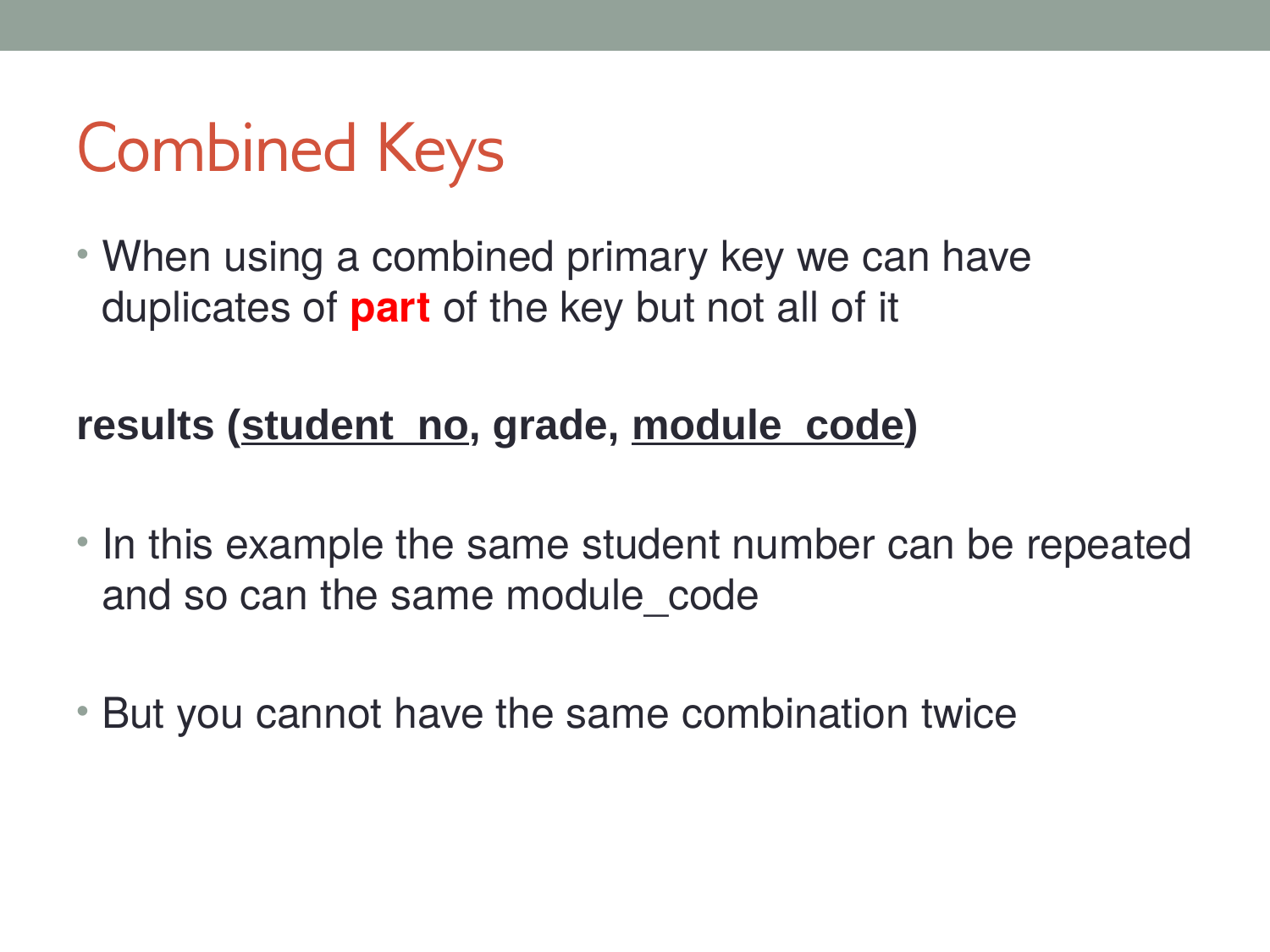

# Combined Keys
When using a combined primary key we can have duplicates of part of the key but not all of it

results (student_no, grade, module_code)

In this example the same student number can be repeated and so can the same module_code

But you cannot have the same combination twice